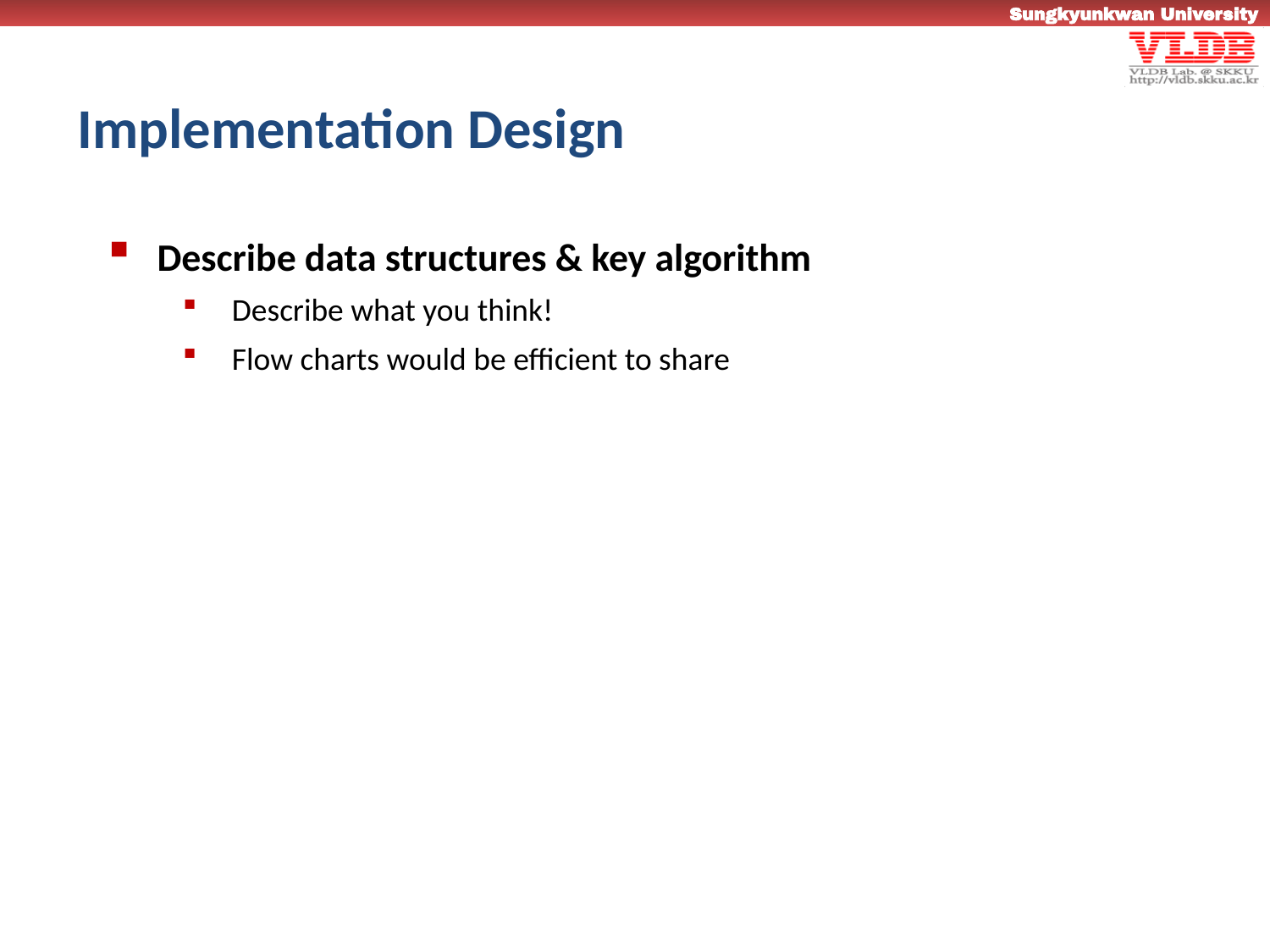

# Implementation Design
Describe data structures & key algorithm
Describe what you think!
Flow charts would be efficient to share